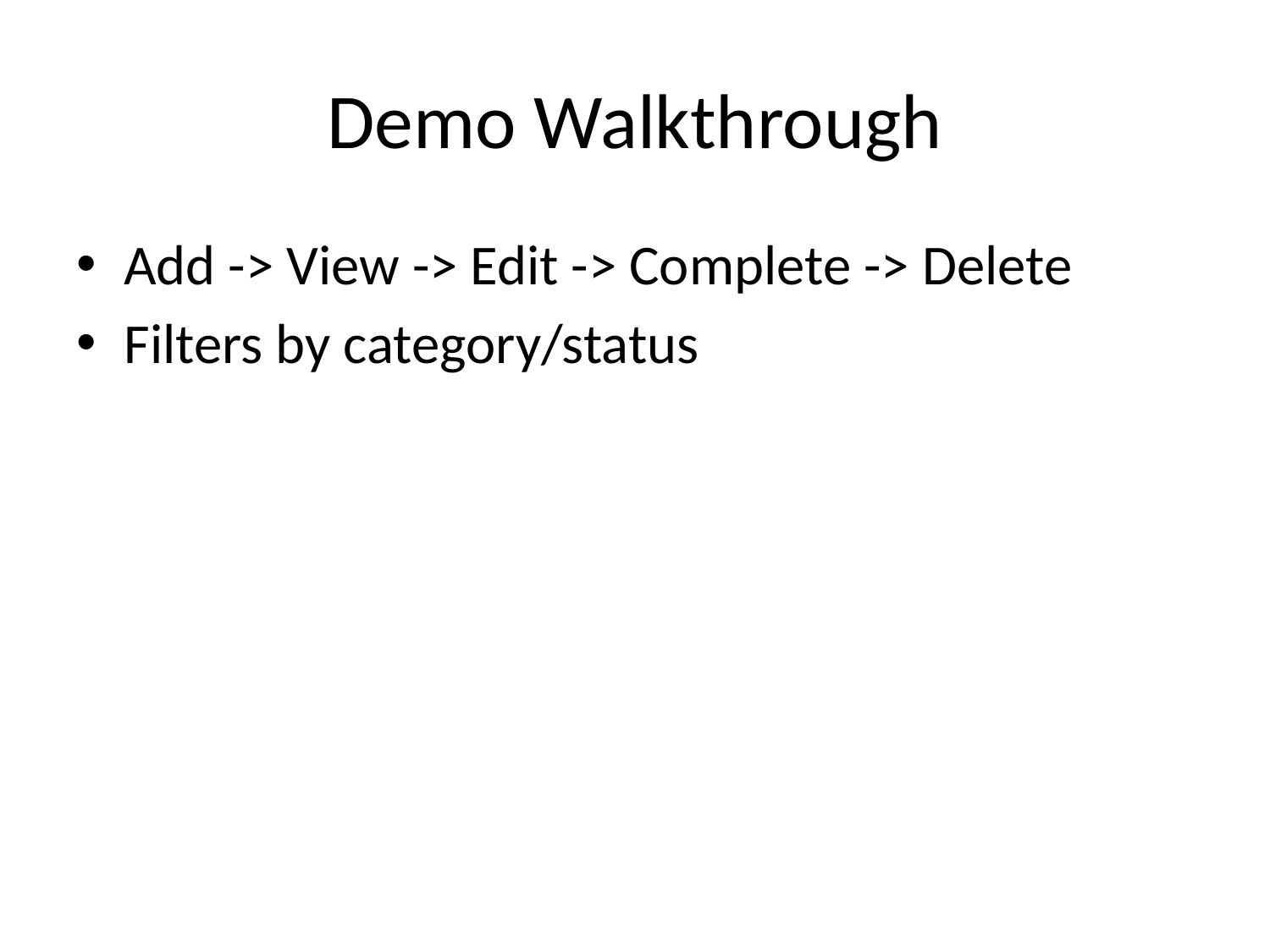

# Demo Walkthrough
Add -> View -> Edit -> Complete -> Delete
Filters by category/status